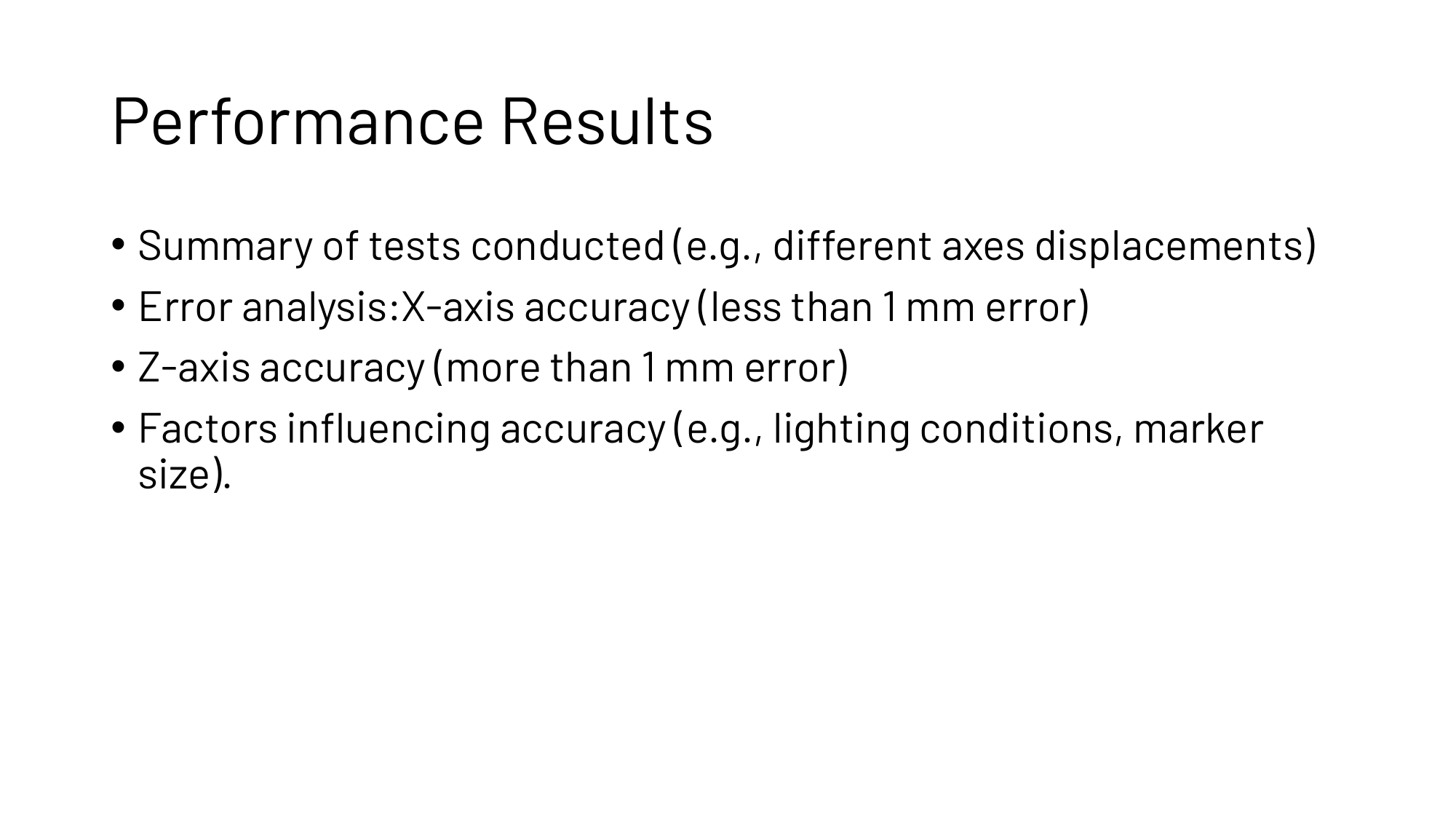

# Performance Results
Summary of tests conducted (e.g., different axes displacements)
Error analysis:X-axis accuracy (less than 1 mm error)
Z-axis accuracy (more than 1 mm error)
Factors influencing accuracy (e.g., lighting conditions, marker size).